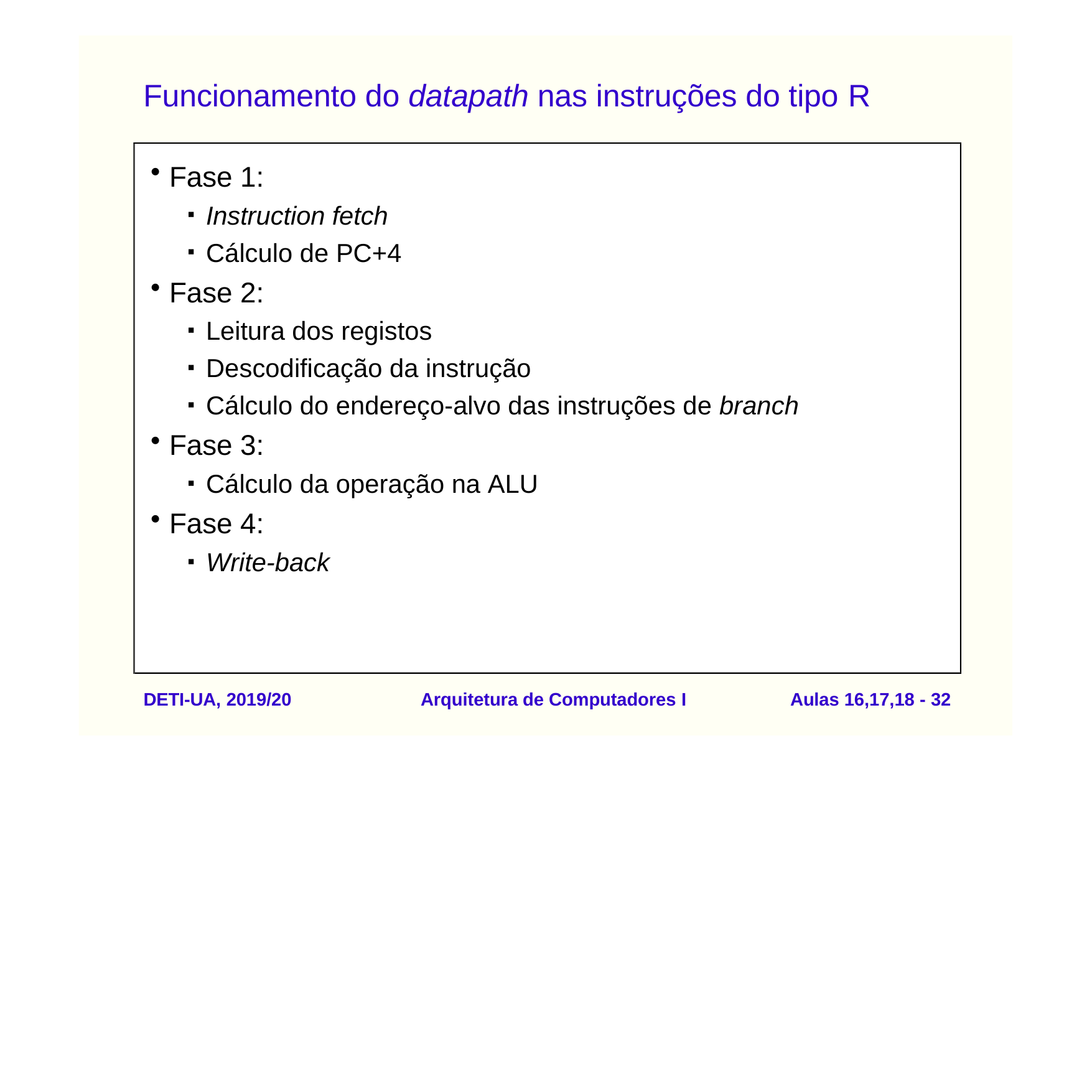

# Funcionamento do datapath nas instruções do tipo R

Fase 1:
Instruction fetch
Cálculo de PC+4
Fase 2:
Leitura dos registos
Descodificação da instrução
Cálculo do endereço-alvo das instruções de branch
Fase 3:
Cálculo da operação na ALU
Fase 4:
Write-back
DETI-UA, 2019/20
Arquitetura de Computadores I
Aulas 16,17,18 - 32